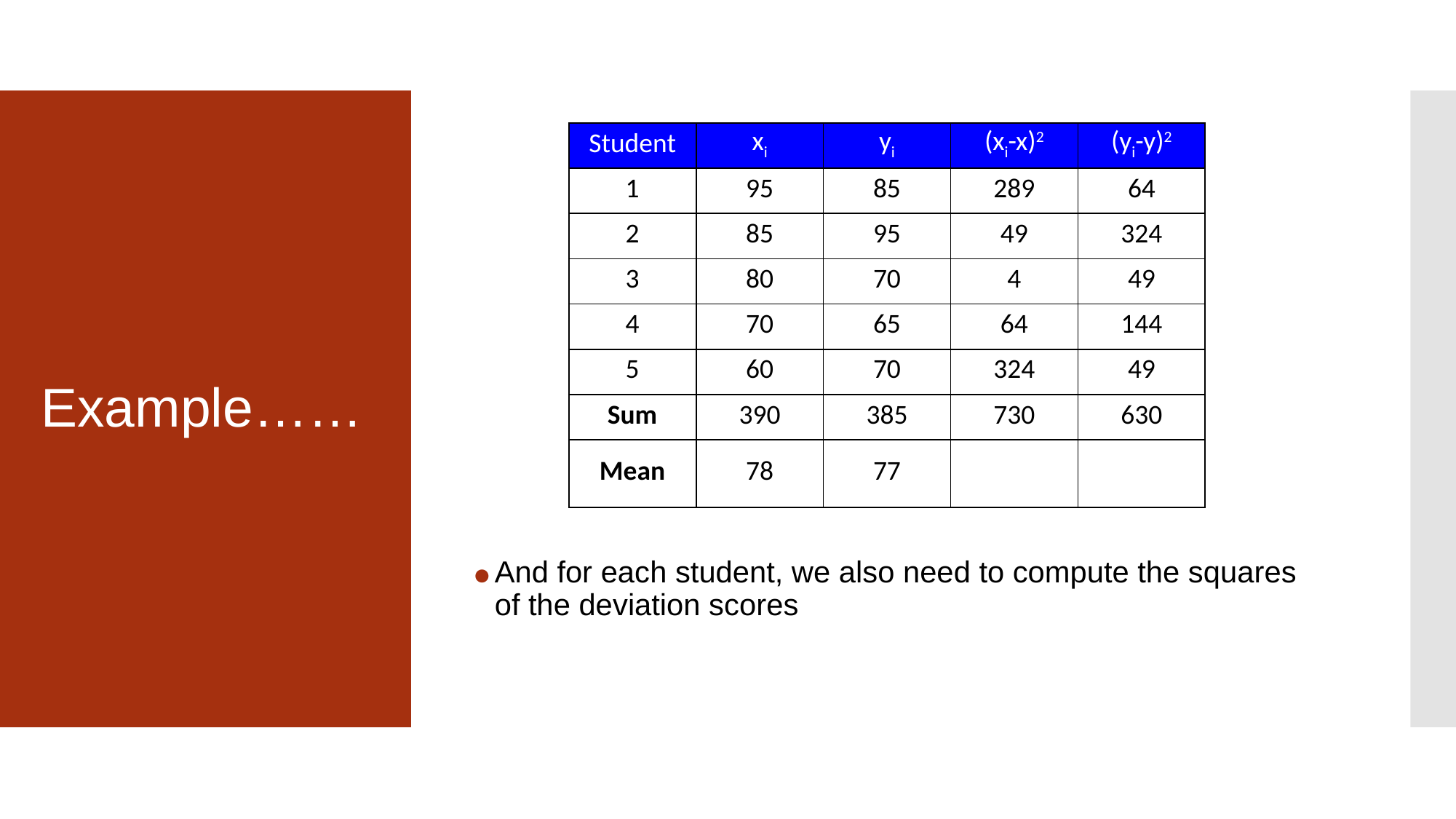

And for each student, we also need to compute the squares of the deviation scores
| Student | xi | yi | (xi-x)2 | (yi-y)2 |
| --- | --- | --- | --- | --- |
| 1 | 95 | 85 | 289 | 64 |
| 2 | 85 | 95 | 49 | 324 |
| 3 | 80 | 70 | 4 | 49 |
| 4 | 70 | 65 | 64 | 144 |
| 5 | 60 | 70 | 324 | 49 |
| Sum | 390 | 385 | 730 | 630 |
| Mean | 78 | 77 |  |  |
# Example……